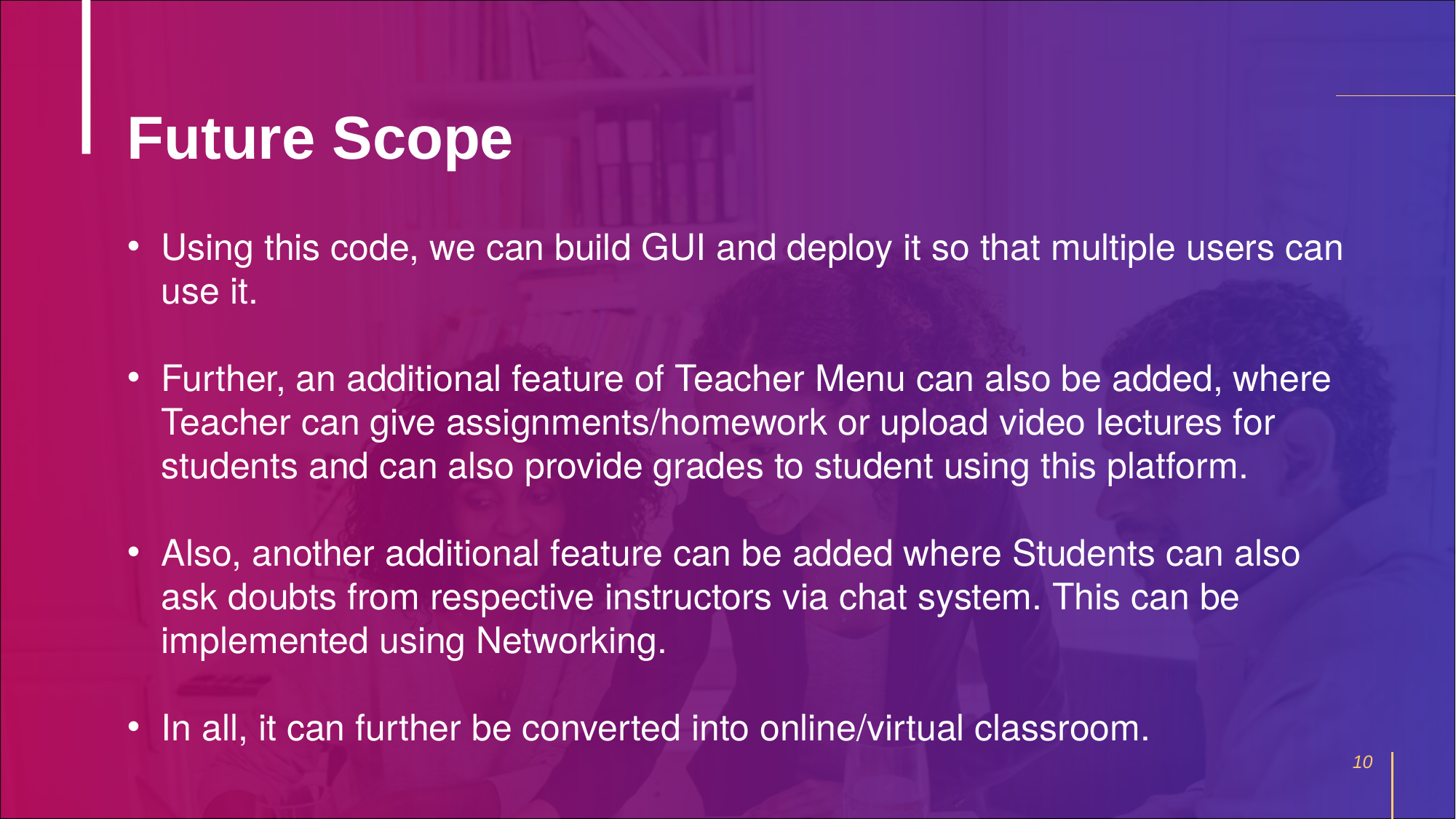

# Future Scope
Using this code, we can build GUI and deploy it so that multiple users can use it.

Further, an additional feature of Teacher Menu can also be added, where Teacher can give assignments/homework or upload video lectures for students and can also provide grades to student using this platform.

Also, another additional feature can be added where Students can also ask doubts from respective instructors via chat system. This can be implemented using Networking.

In all, it can further be converted into online/virtual classroom.

10